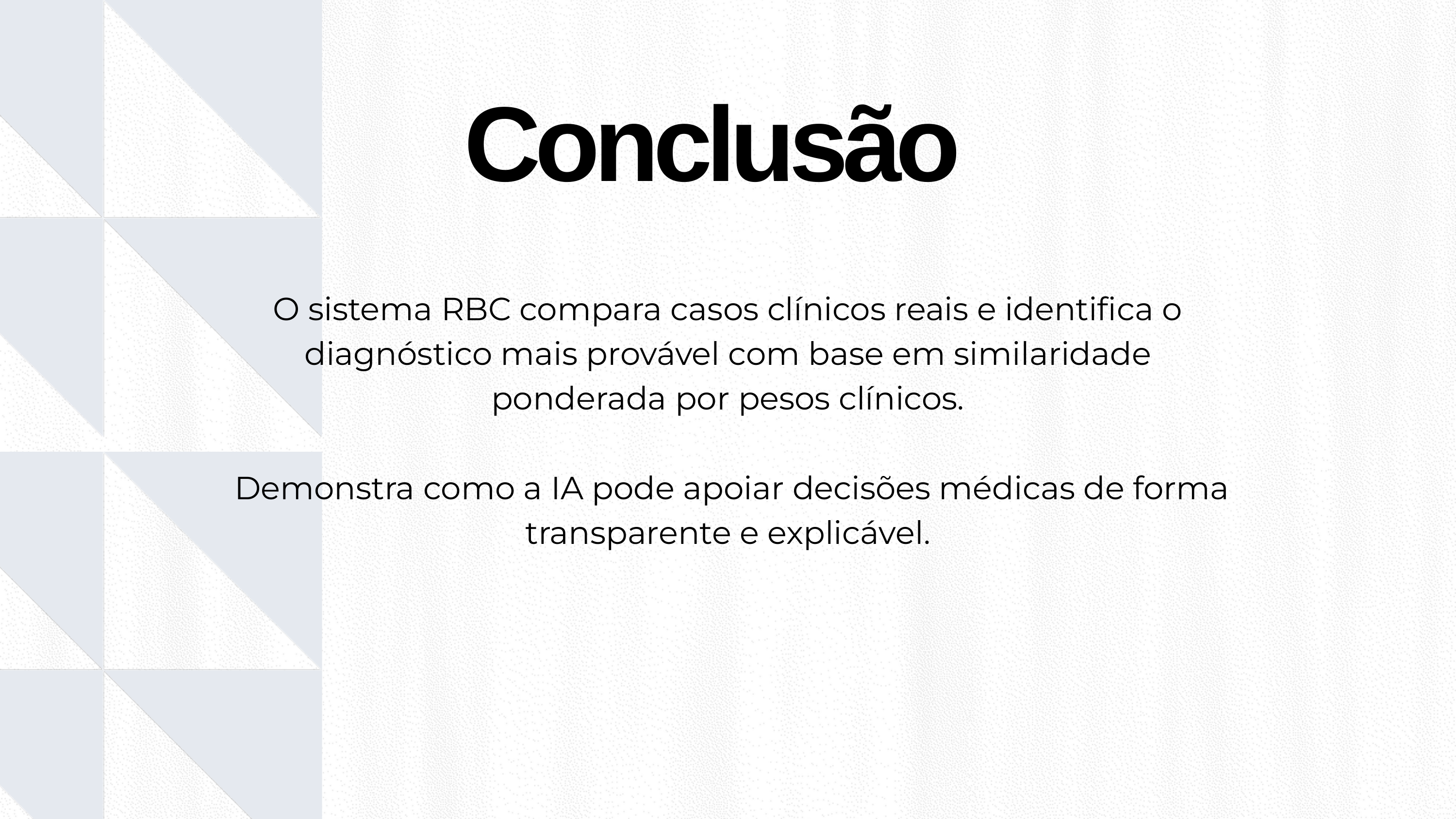

Conclusão
O sistema RBC compara casos clínicos reais e identifica o diagnóstico mais provável com base em similaridade ponderada por pesos clínicos.

 Demonstra como a IA pode apoiar decisões médicas de forma transparente e explicável.